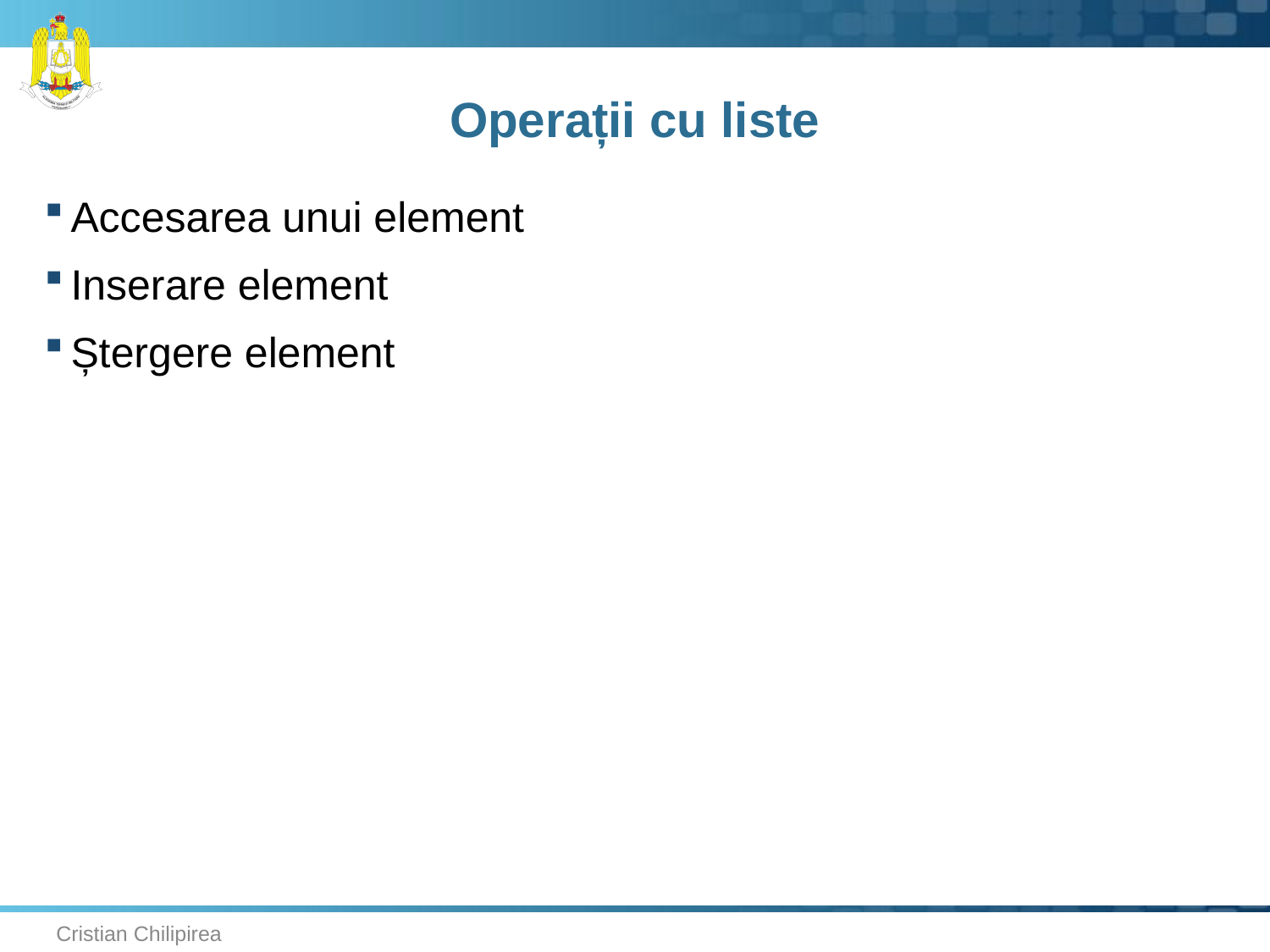

# Operații cu liste
Accesarea unui element
Inserare element
Ștergere element
Cristian Chilipirea